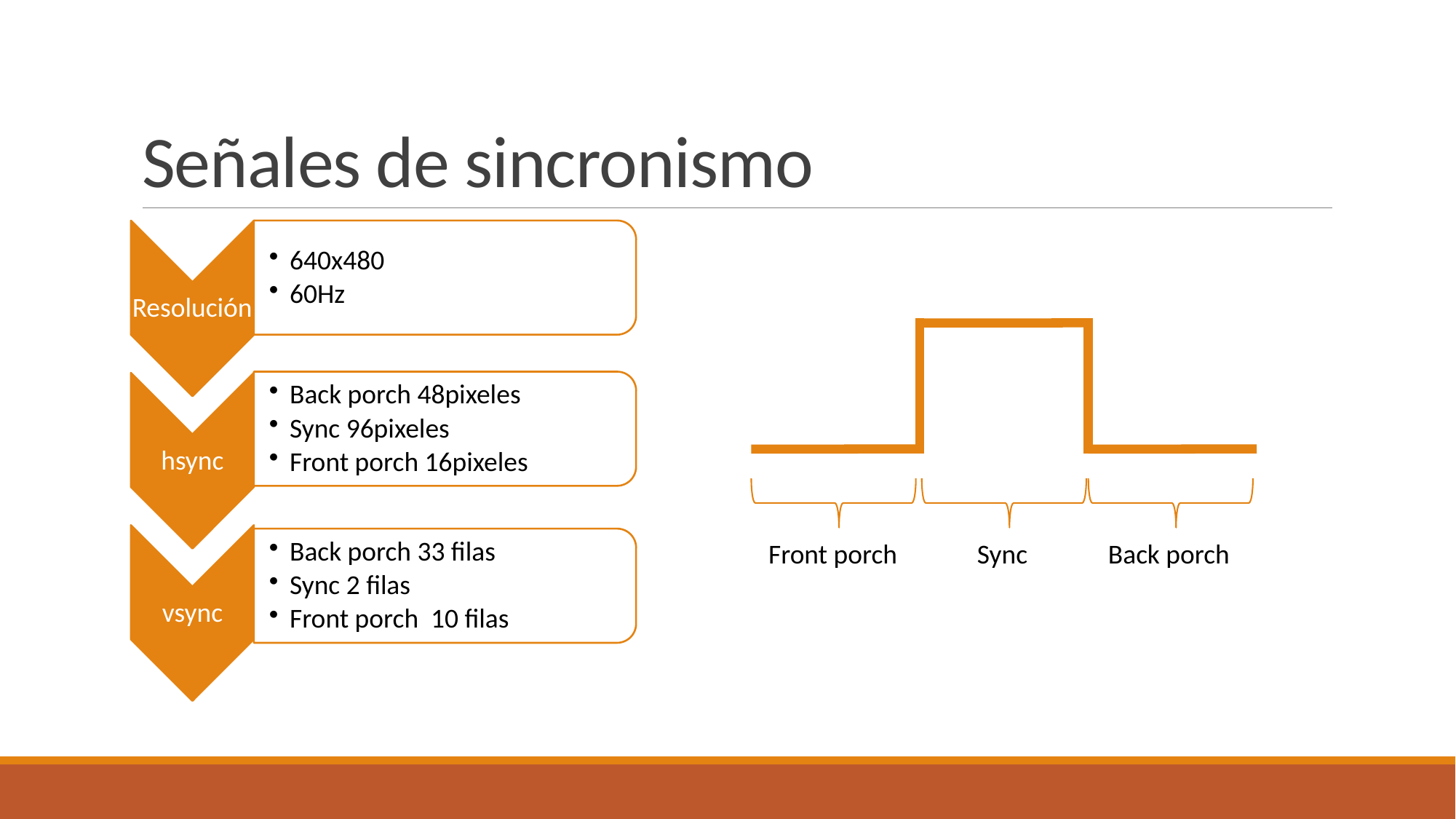

# Señales de sincronismo
Resolución
640x480
60Hz
hsync
Back porch 48pixeles
Sync 96pixeles
Front porch 16pixeles
vsync
Back porch 33 filas
Sync 2 filas
Front porch  10 filas

Front porch
Sync
Back porch